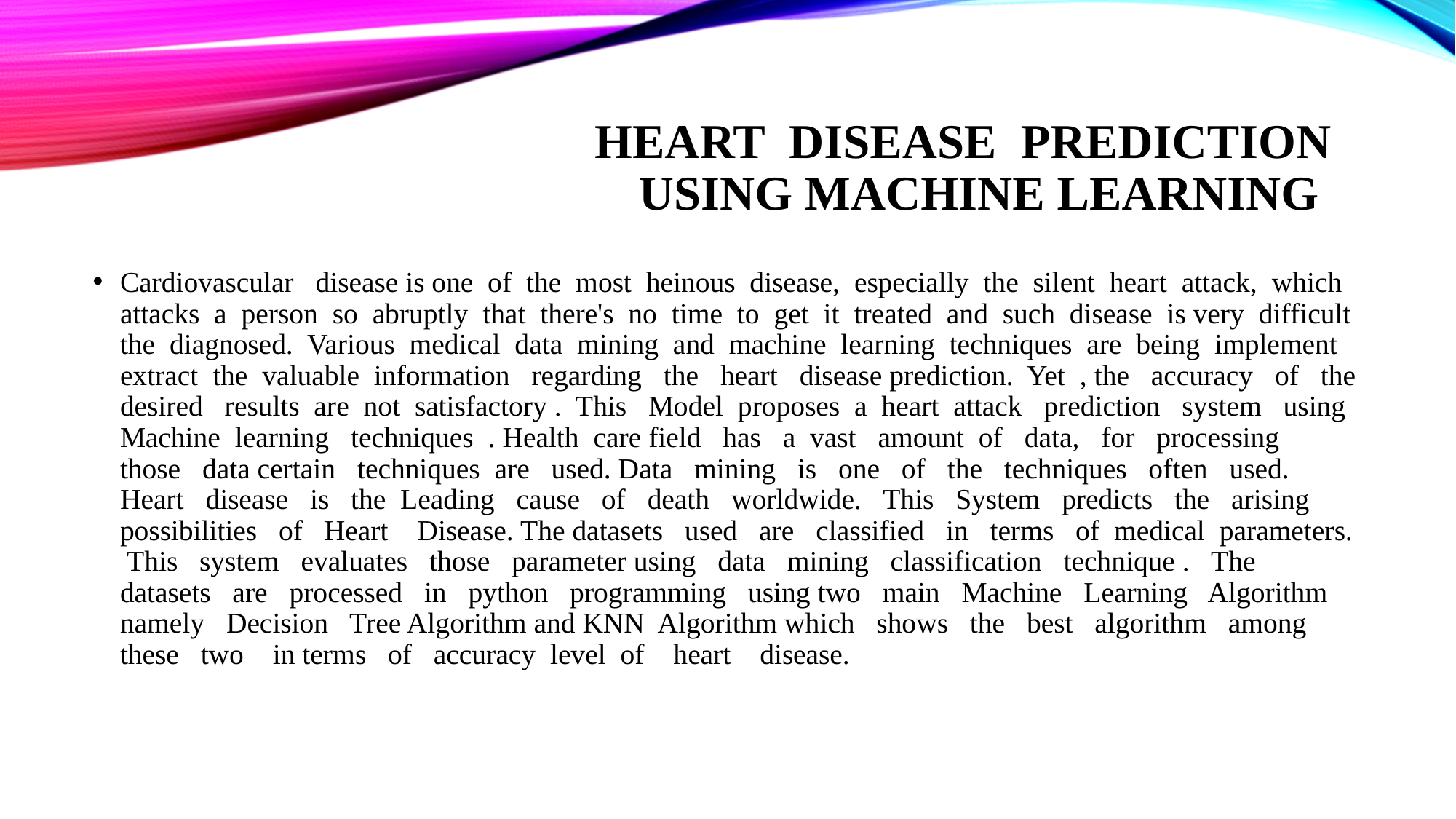

# Heart  DiSEASE  PREDICTION USING MACHINE LEARNING
Cardiovascular   disease is one  of  the  most  heinous  disease,  especially  the  silent  heart  attack,  which attacks  a  person  so  abruptly  that  there's  no  time  to  get  it  treated  and  such  disease  is very  difficult  the  diagnosed.  Various  medical  data  mining  and  machine  learning  techniques  are  being  implement  extract  the  valuable  information   regarding   the   heart   disease prediction.  Yet  , the   accuracy   of   the desired   results  are  not  satisfactory .  This   Model  proposes  a  heart  attack   prediction   system   using  Machine  learning   techniques  . Health  care field   has   a  vast   amount  of   data,   for   processing   those   data certain   techniques  are   used. Data   mining   is   one   of   the   techniques   often   used.   Heart   disease   is   the  Leading   cause   of   death   worldwide.   This   System   predicts   the   arising   possibilities   of   Heart    Disease. The datasets   used   are   classified   in   terms   of  medical  parameters.   This   system   evaluates   those   parameter using   data   mining   classification   technique .   The   datasets   are   processed   in   python   programming   using two   main   Machine   Learning   Algorithm   namely   Decision   Tree Algorithm and KNN  Algorithm which   shows   the   best   algorithm   among    these   two    in terms   of   accuracy  level  of    heart    disease.